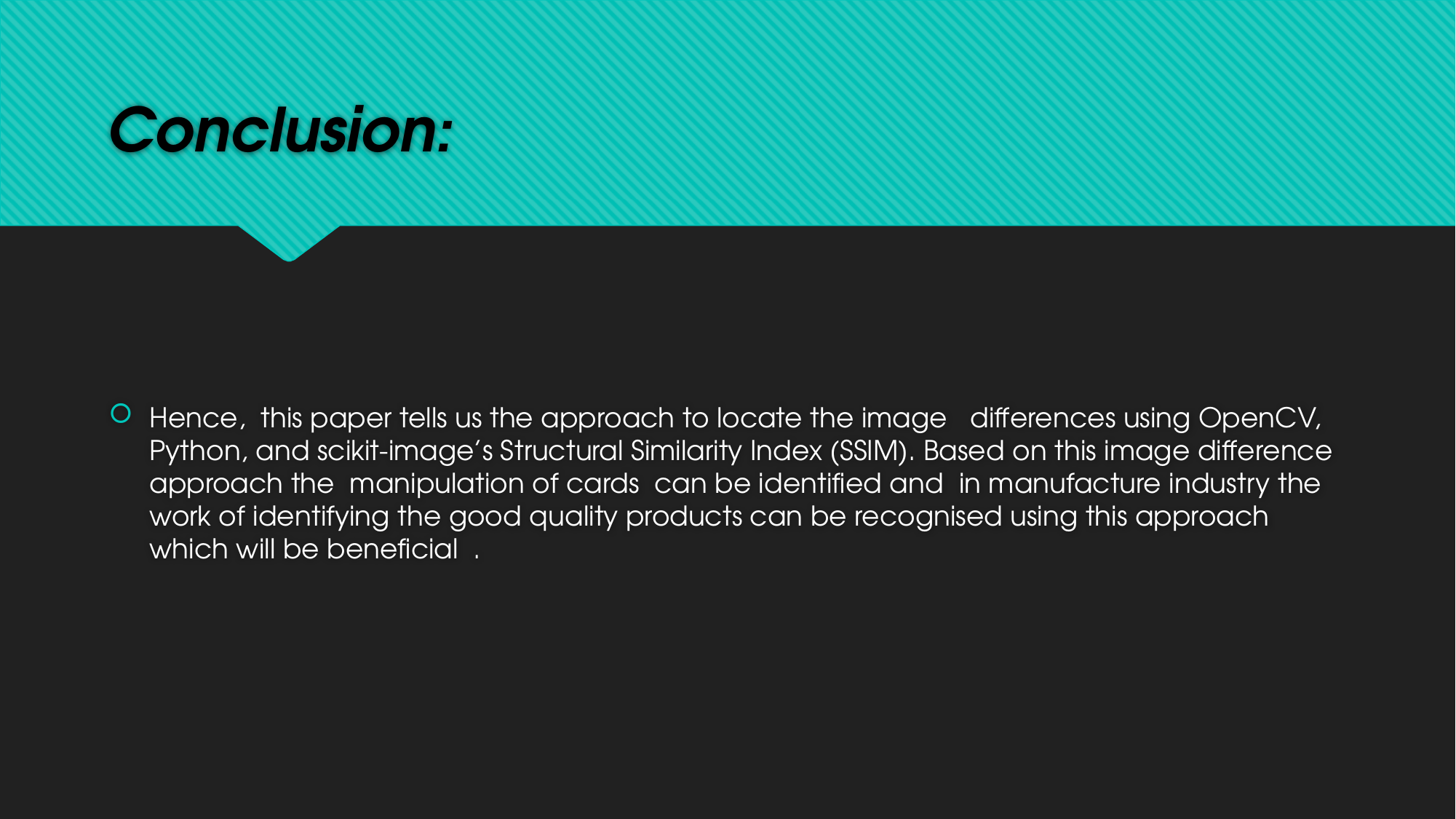

# Conclusion:
Hence,  this paper tells us the approach to locate the image   differences using OpenCV, Python, and scikit-image’s Structural Similarity Index (SSIM). Based on this image difference approach the  manipulation of cards  can be identified and  in manufacture industry the work of identifying the good quality products can be recognised using this approach which will be beneficial  .